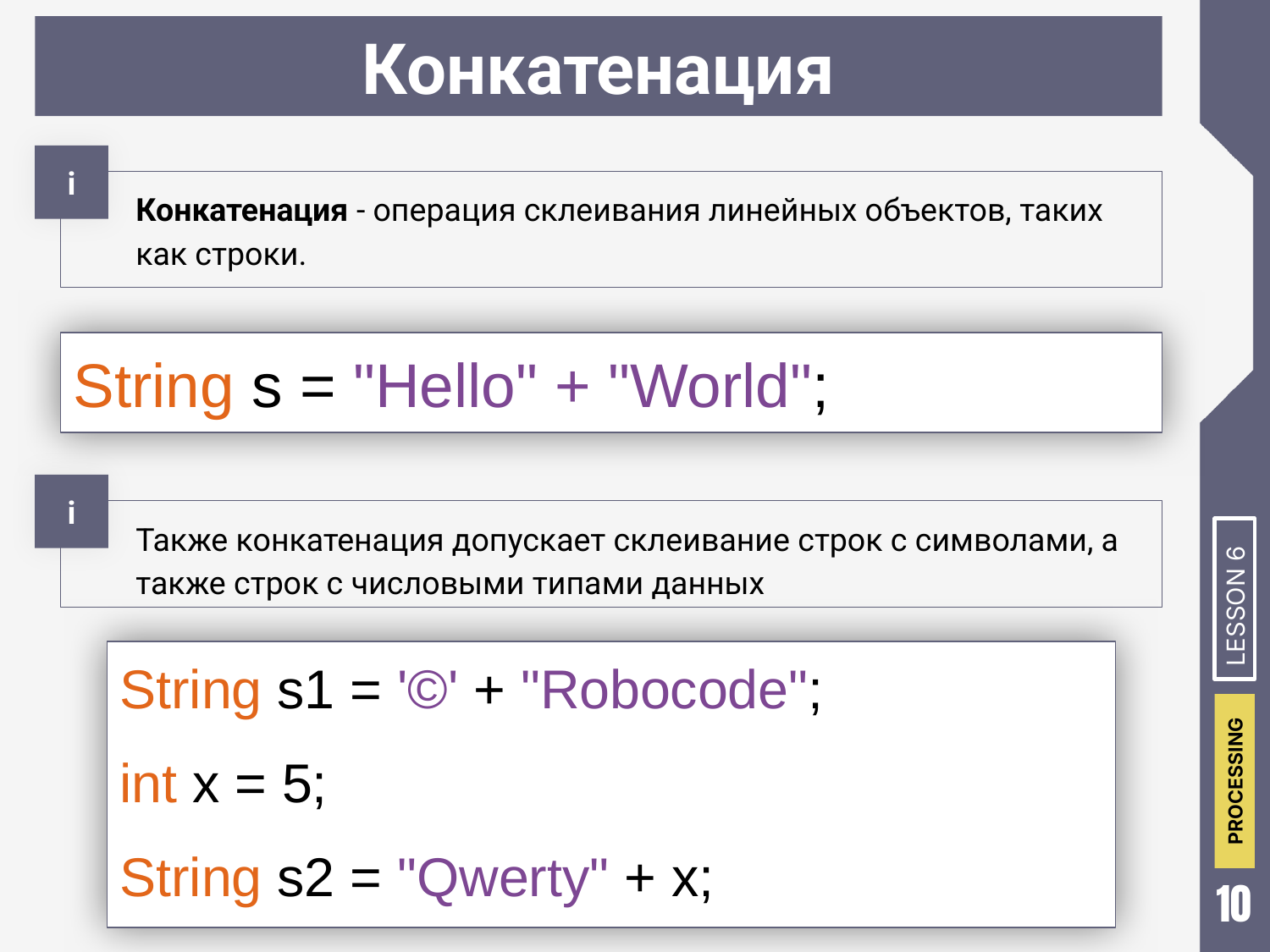

# Конкатенация
i
Конкатенация - операция склеивания линейных объектов, таких как строки.
String s = "Hello" + "World";
i
Также конкатенация допускает склеивание строк с символами, а также строк с числовыми типами данных
LESSON 6
String s1 = '©' + "Robocode";
int x = 5;
String s2 = "Qwerty" + x;
10